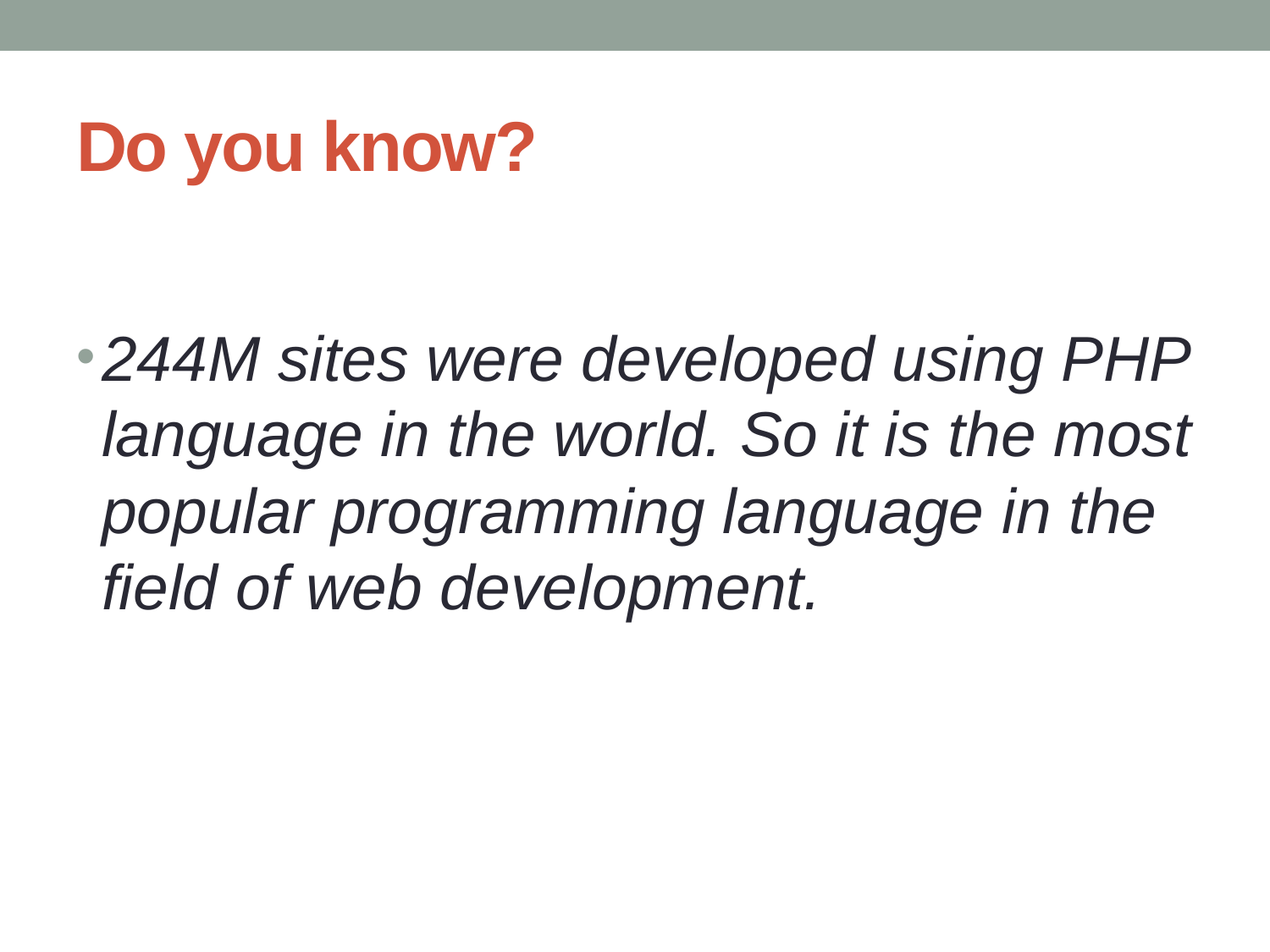

# Do you know?

244M sites were developed using PHP language in the world. So it is the most popular programming language in the field of web development.